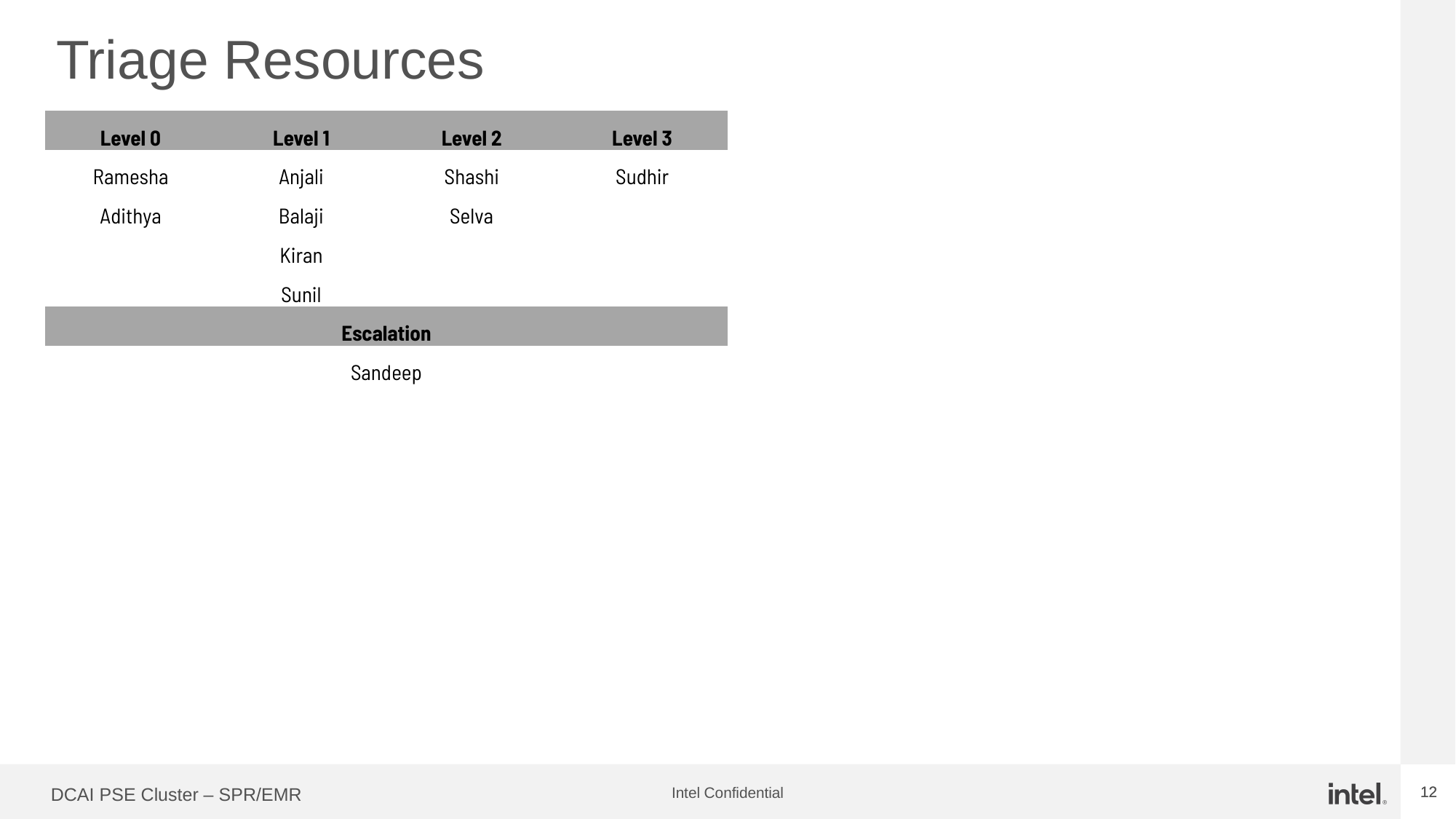

Triage Resources
| Level 0 | Level 1 | Level 2 | Level 3 |
| --- | --- | --- | --- |
| Ramesha | Anjali | Shashi | Sudhir |
| Adithya | Balaji | Selva |  |
|  | Kiran |  |  |
|  | Sunil |  |  |
| Escalation |  |  |  |
| Sandeep |  |  |  |